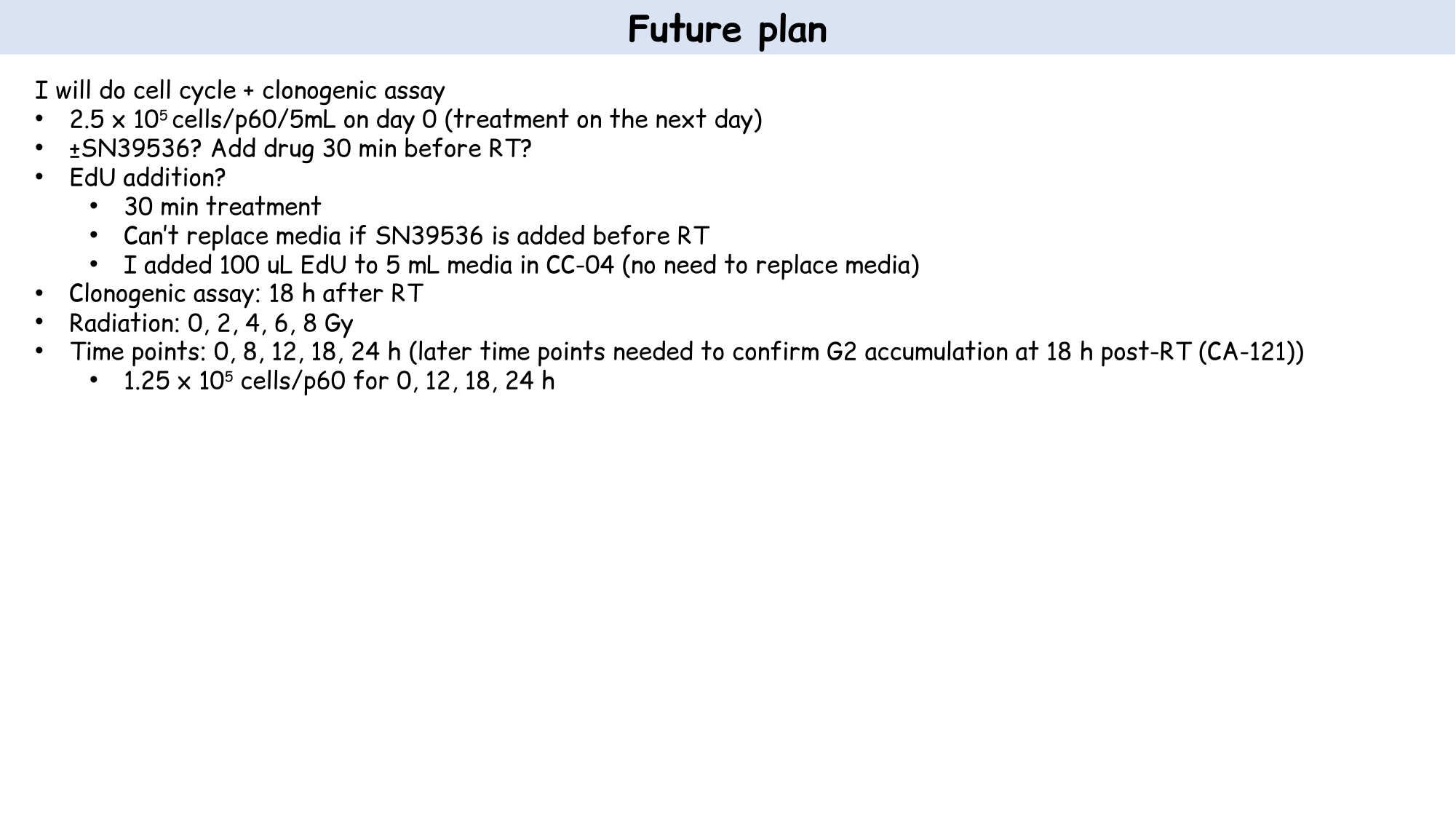

Future plan
I will do cell cycle + clonogenic assay
2.5 x 105 cells/p60/5mL on day 0 (treatment on the next day)
±SN39536? Add drug 30 min before RT?
EdU addition?
30 min treatment
Can’t replace media if SN39536 is added before RT
I added 100 uL EdU to 5 mL media in CC-04 (no need to replace media)
Clonogenic assay: 18 h after RT
Radiation: 0, 2, 4, 6, 8 Gy
Time points: 0, 8, 12, 18, 24 h (later time points needed to confirm G2 accumulation at 18 h post-RT (CA-121))
1.25 x 105 cells/p60 for 0, 12, 18, 24 h